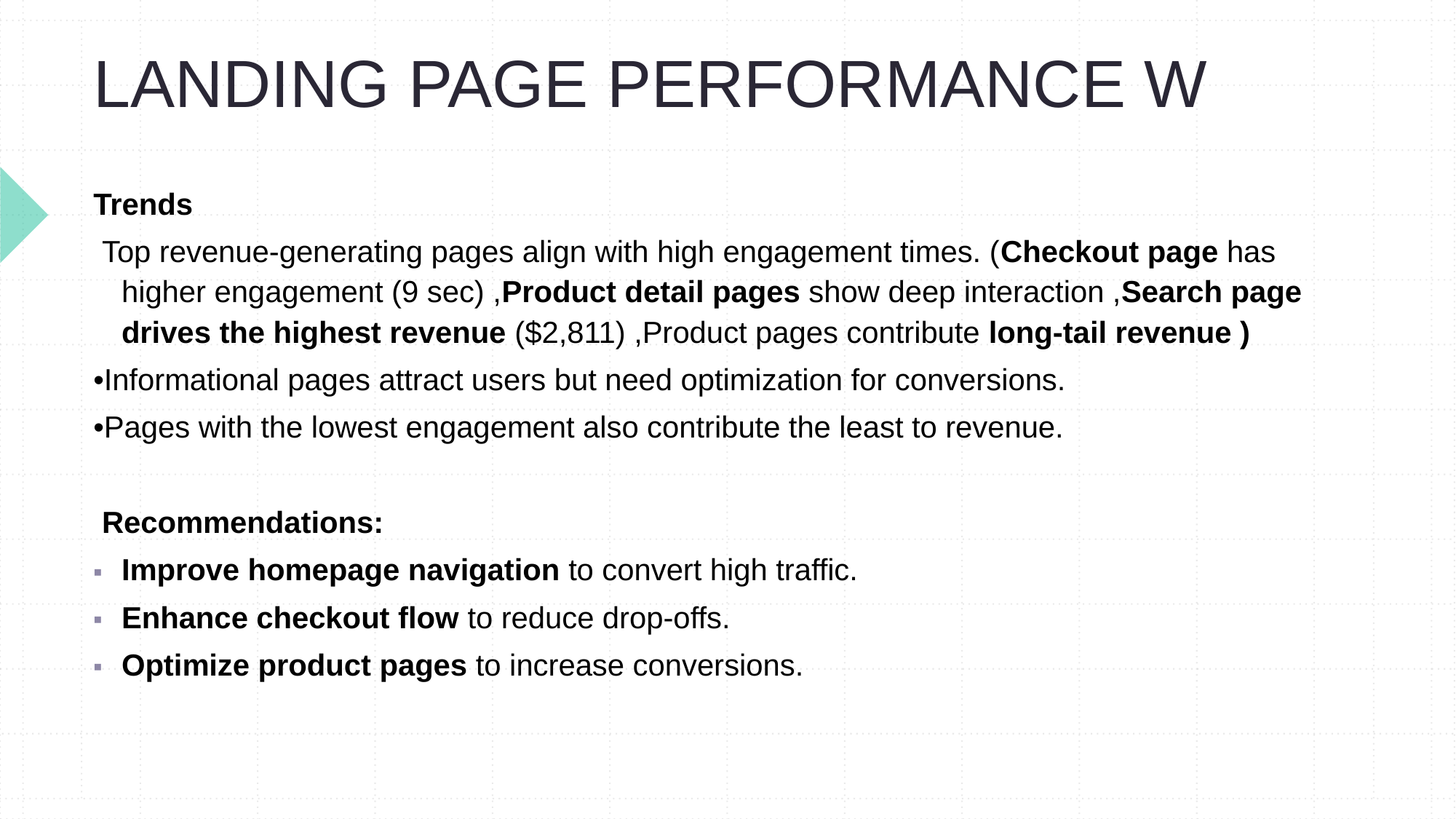

# LANDING PAGE PERFORMANCE W
Trends
 Top revenue-generating pages align with high engagement times. (Checkout page has higher engagement (9 sec) ,Product detail pages show deep interaction ,Search page drives the highest revenue ($2,811) ,Product pages contribute long-tail revenue )
•Informational pages attract users but need optimization for conversions.
•Pages with the lowest engagement also contribute the least to revenue.

 Recommendations:
Improve homepage navigation to convert high traffic.
Enhance checkout flow to reduce drop-offs.
Optimize product pages to increase conversions.